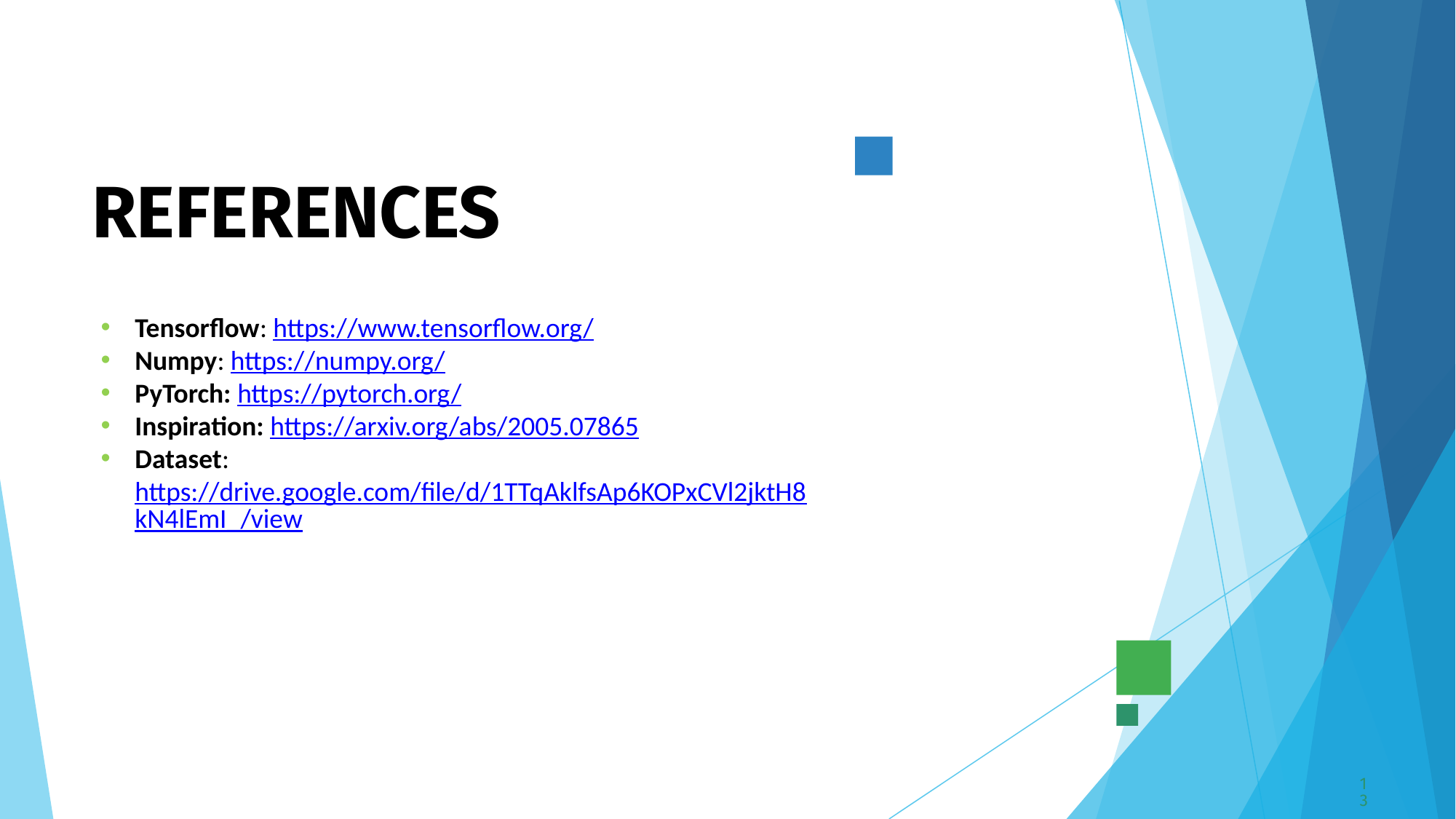

# REFERENCES
Tensorflow: https://www.tensorflow.org/
Numpy: https://numpy.org/
PyTorch: https://pytorch.org/
Inspiration: https://arxiv.org/abs/2005.07865
Dataset: https://drive.google.com/file/d/1TTqAklfsAp6KOPxCVl2jktH8kN4lEmI_/view

13